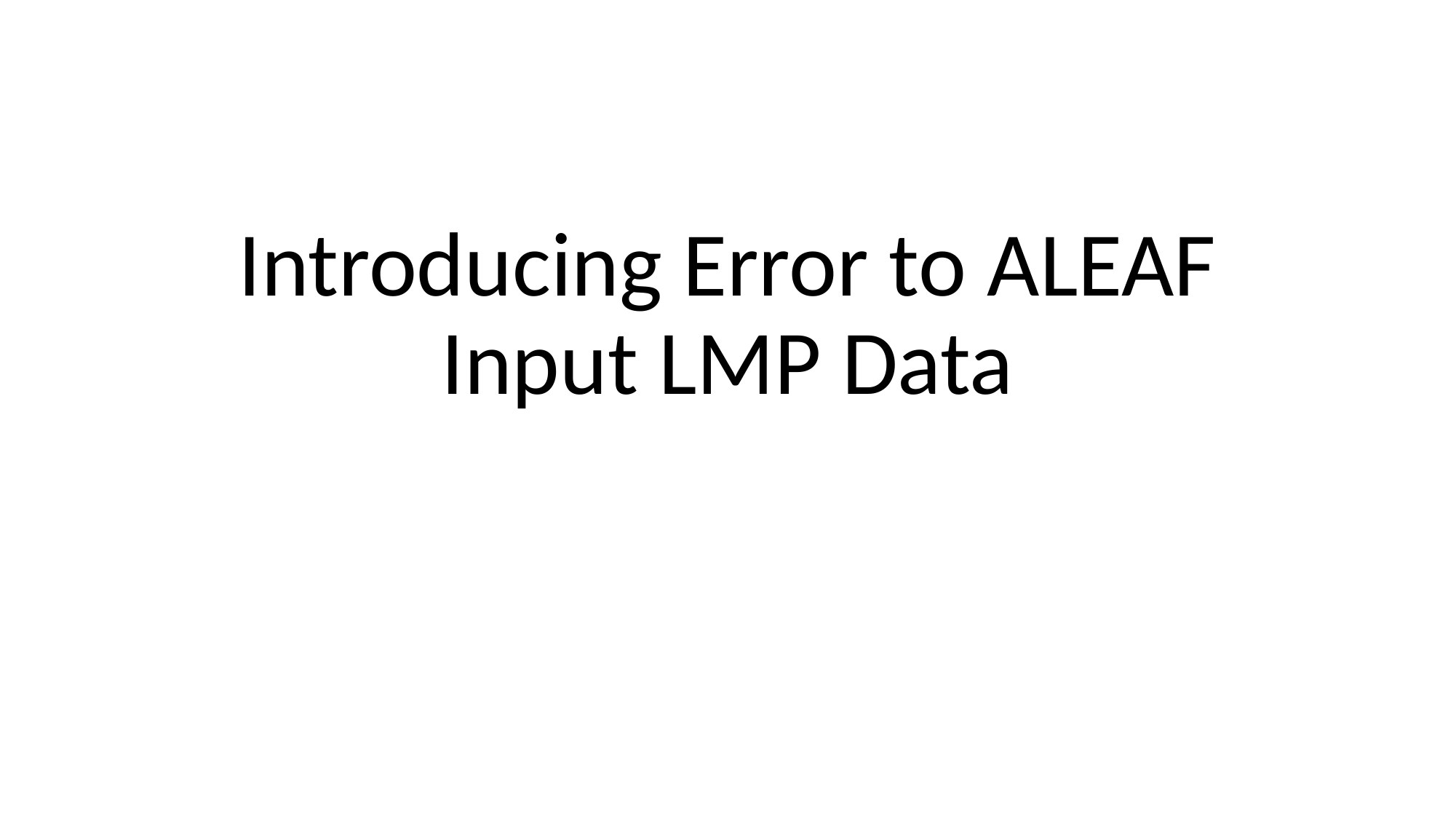

# Introducing Error to ALEAF Input LMP Data